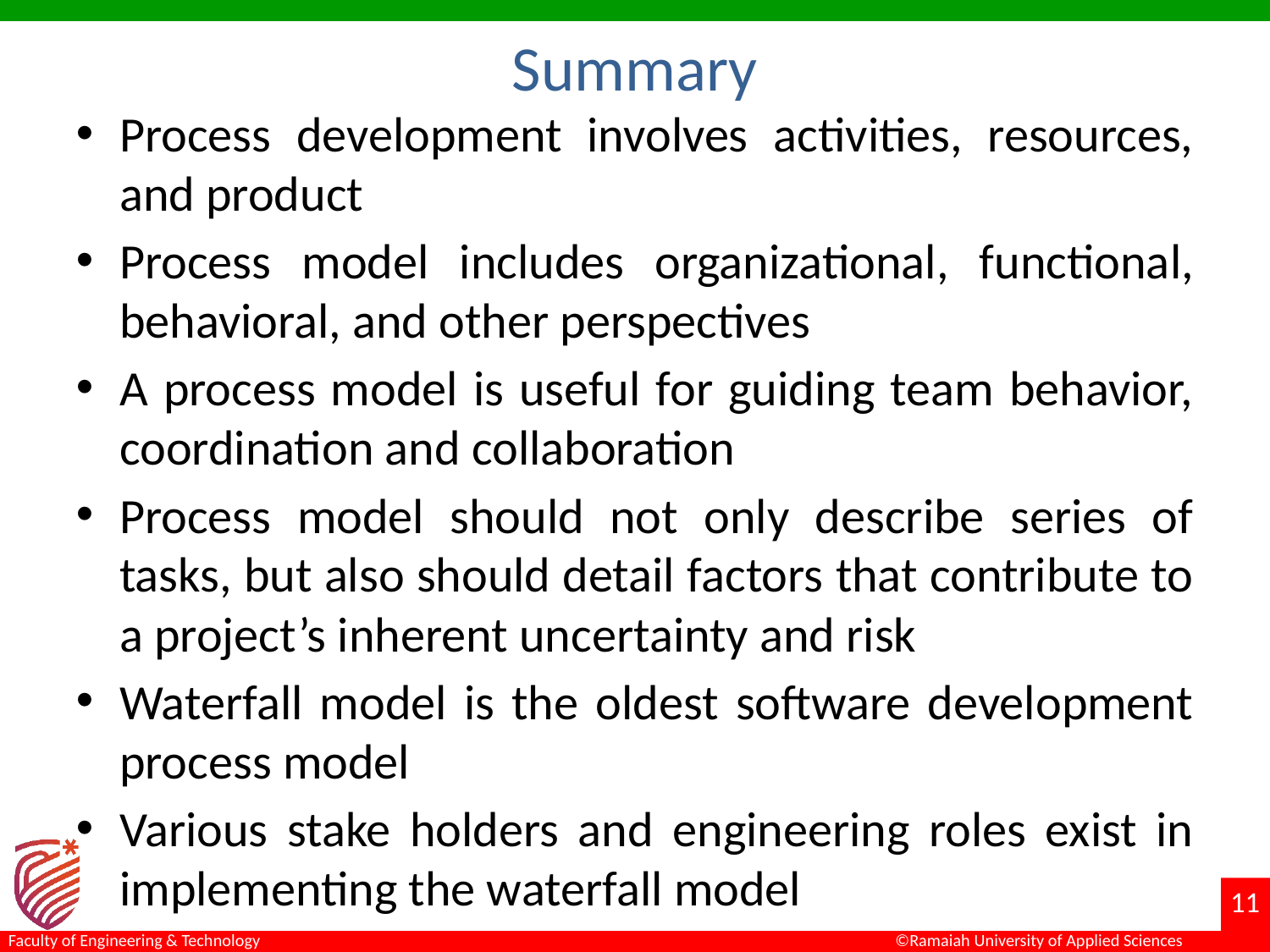

# Summary
Process development involves activities, resources, and product
Process model includes organizational, functional, behavioral, and other perspectives
A process model is useful for guiding team behavior, coordination and collaboration
Process model should not only describe series of tasks, but also should detail factors that contribute to a project’s inherent uncertainty and risk
Waterfall model is the oldest software development process model
Various stake holders and engineering roles exist in implementing the waterfall model
11